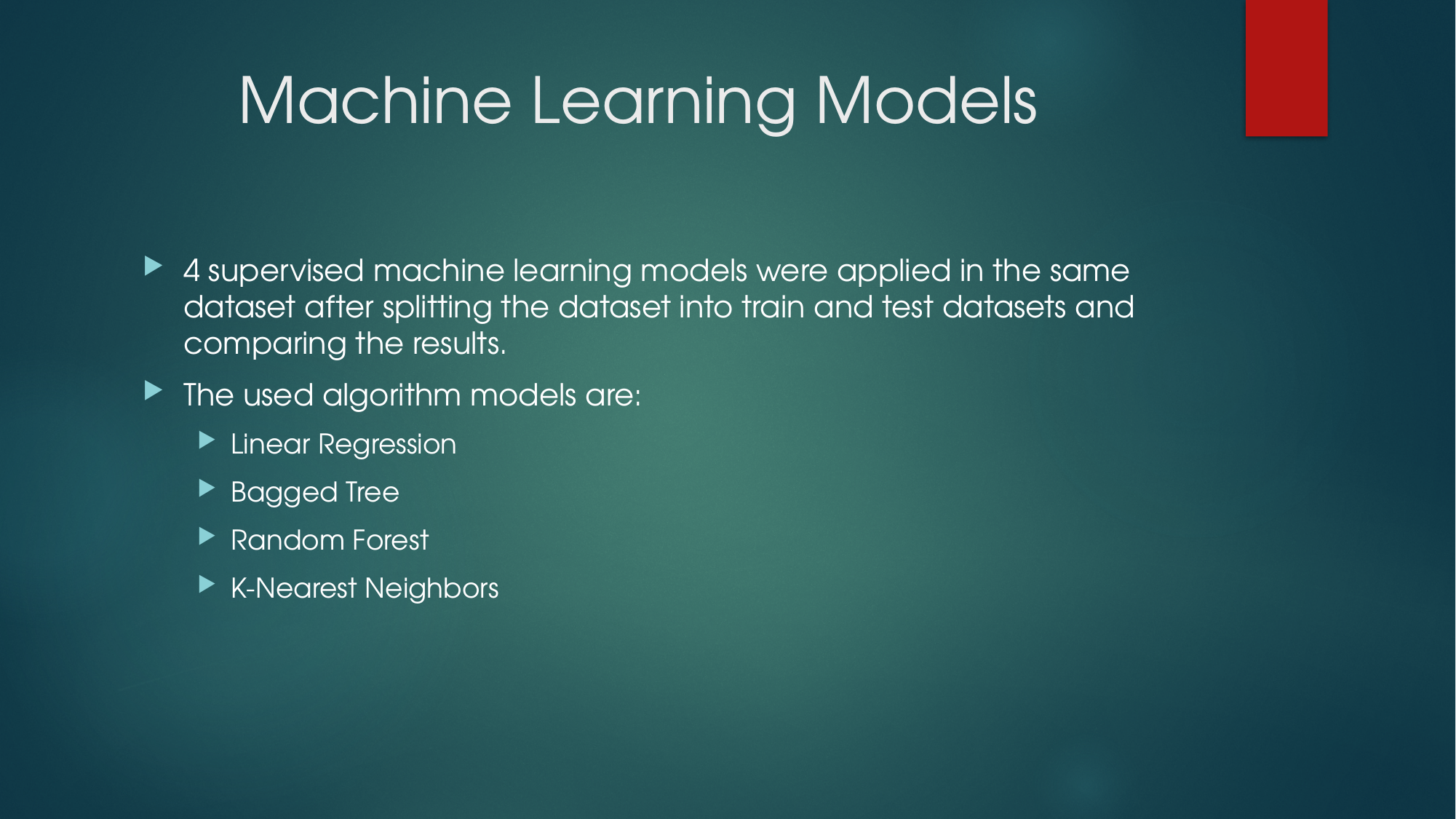

# Machine Learning Models
4 supervised machine learning models were applied in the same dataset after splitting the dataset into train and test datasets and comparing the results.
The used algorithm models are:
Linear Regression
Bagged Tree
Random Forest
K-Nearest Neighbors